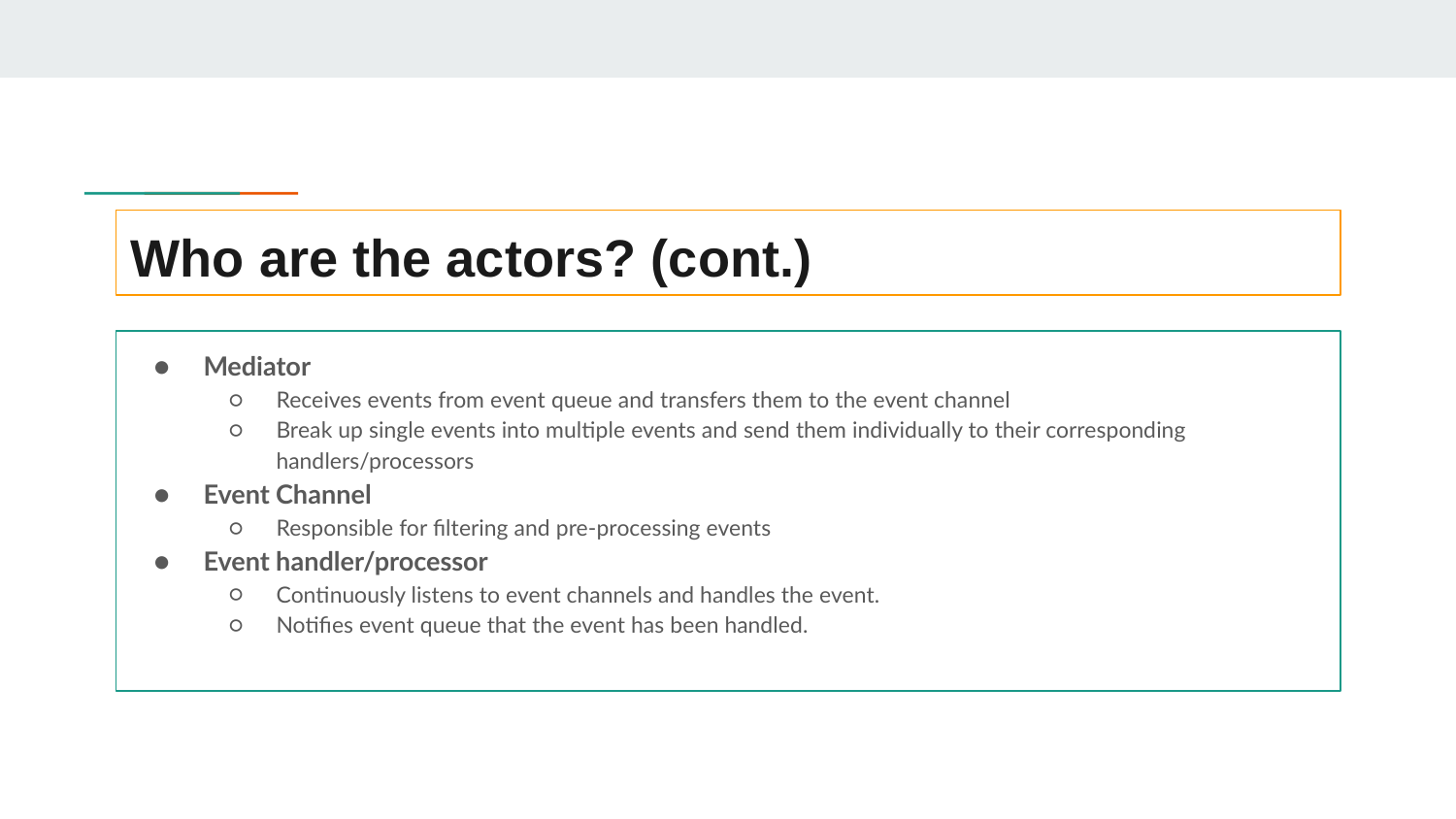

# Who are the actors? (cont.)
Mediator
Receives events from event queue and transfers them to the event channel
Break up single events into multiple events and send them individually to their corresponding handlers/processors
Event Channel
Responsible for filtering and pre-processing events
Event handler/processor
Continuously listens to event channels and handles the event.
Notifies event queue that the event has been handled.